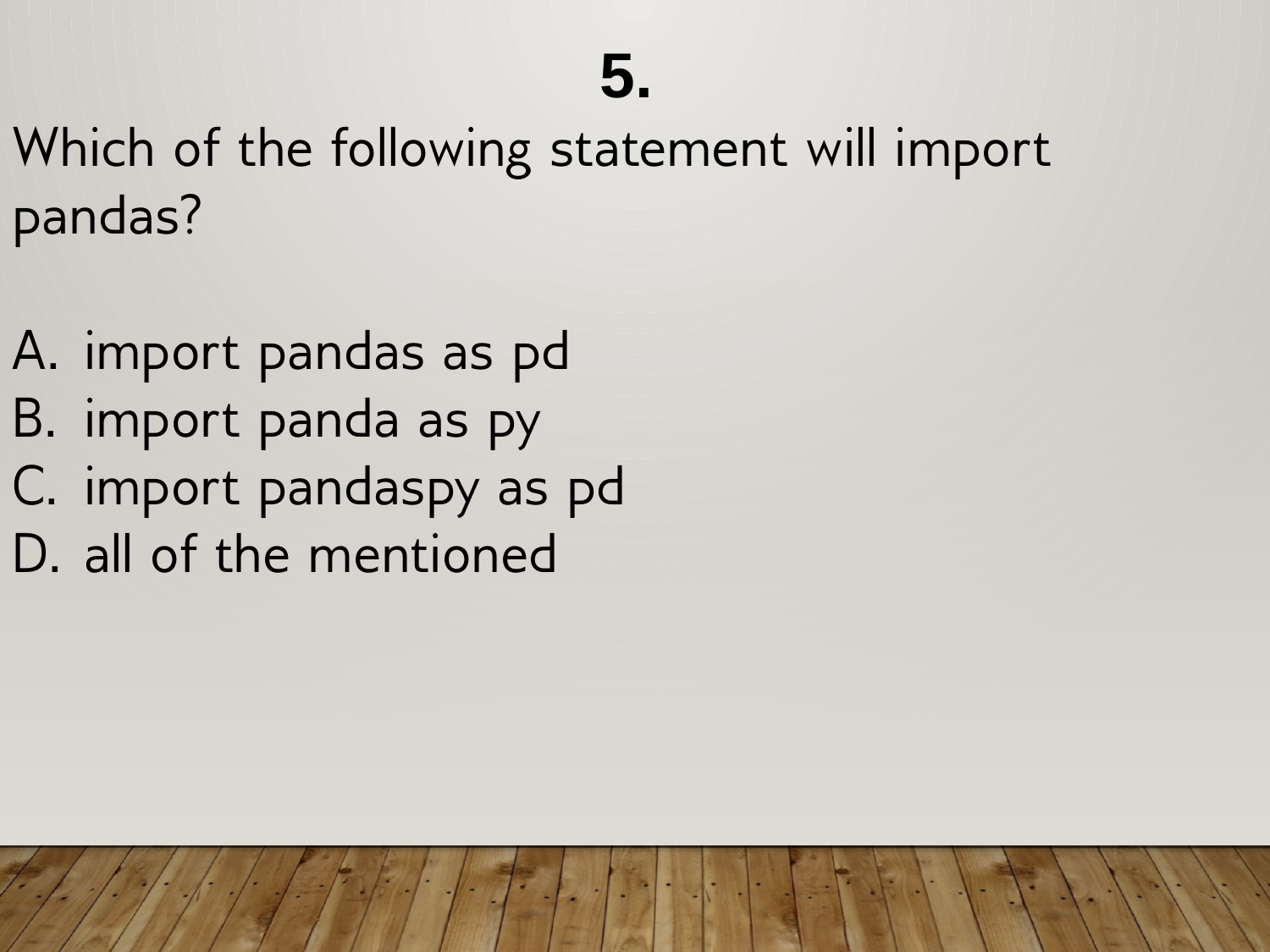

5.
Which of the following statement will import pandas?

import pandas as pd
import panda as py
import pandaspy as pd
all of the mentioned